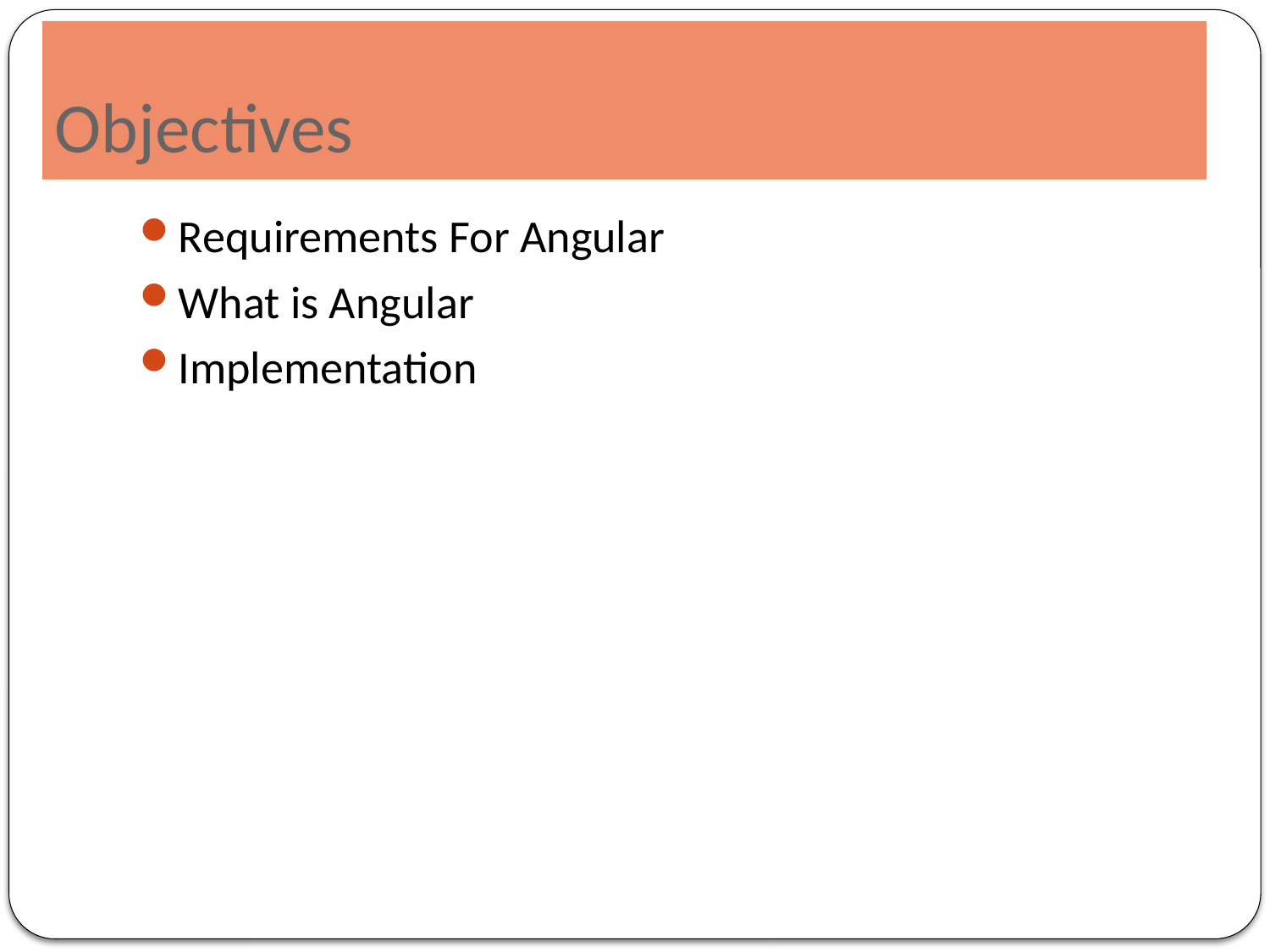

# Objectives
Requirements For Angular
What is Angular
Implementation